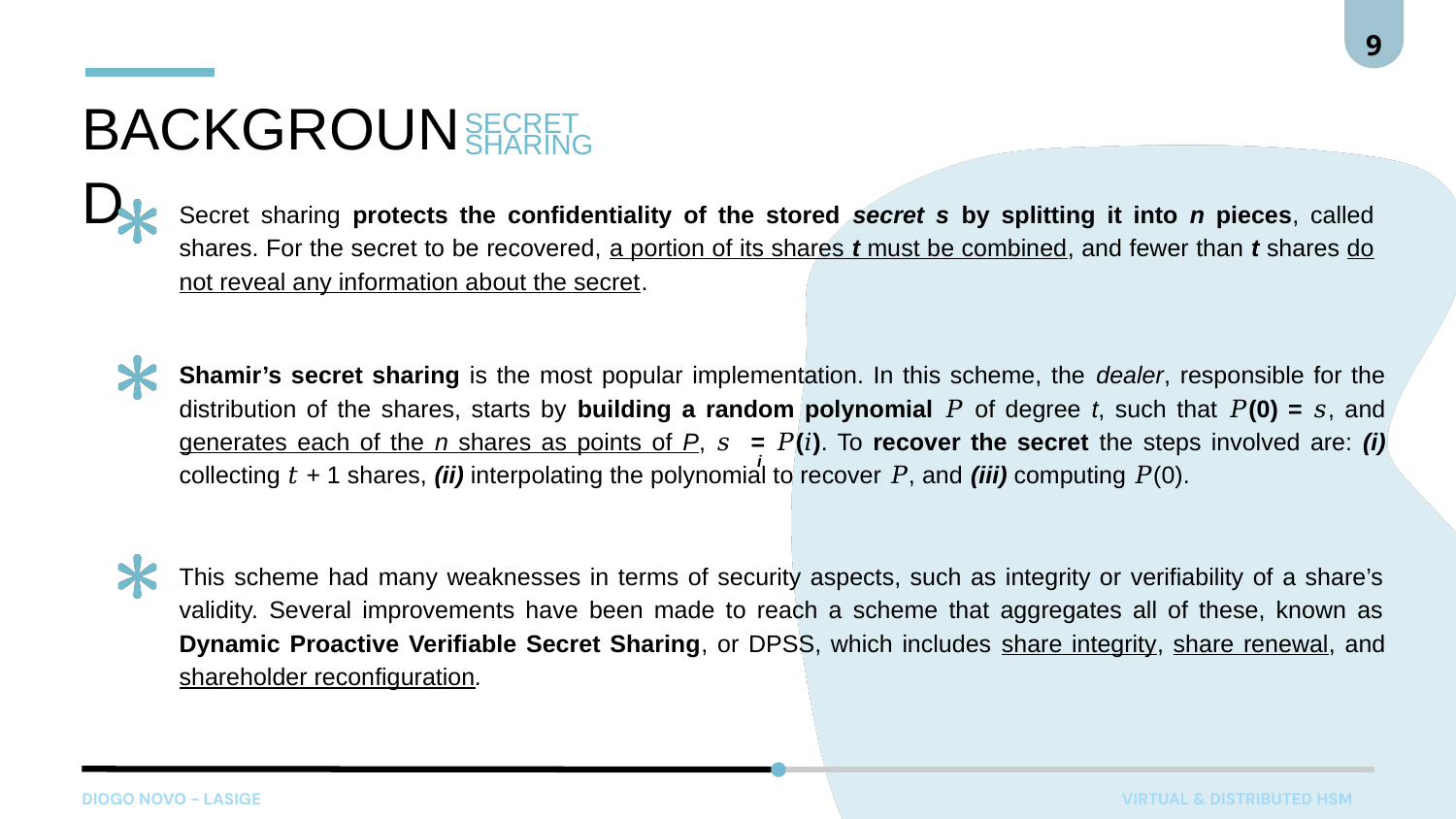

9

BACKGROUND
SECRET SHARING

Secret sharing protects the confidentiality of the stored secret s by splitting it into n pieces, called shares. For the secret to be recovered, a portion of its shares t must be combined, and fewer than t shares do not reveal any information about the secret.

Shamir’s secret sharing is the most popular implementation. In this scheme, the dealer, responsible for the distribution of the shares, starts by building a random polynomial 𝑃 of degree t, such that 𝑃(0) = 𝑠, and generates each of the n shares as points of P, 𝑠  = 𝑃(𝑖). To recover the secret the steps involved are: (i) collecting 𝑡 + 1 shares, (ii) interpolating the polynomial to recover 𝑃, and (iii) computing 𝑃(0).
i

This scheme had many weaknesses in terms of security aspects, such as integrity or verifiability of a share’s validity. Several improvements have been made to reach a scheme that aggregates all of these, known as Dynamic Proactive Verifiable Secret Sharing, or DPSS, which includes share integrity, share renewal, and shareholder reconfiguration.

DIOGO NOVO - LASIGE
   VIRTUAL & DISTRIBUTED HSM